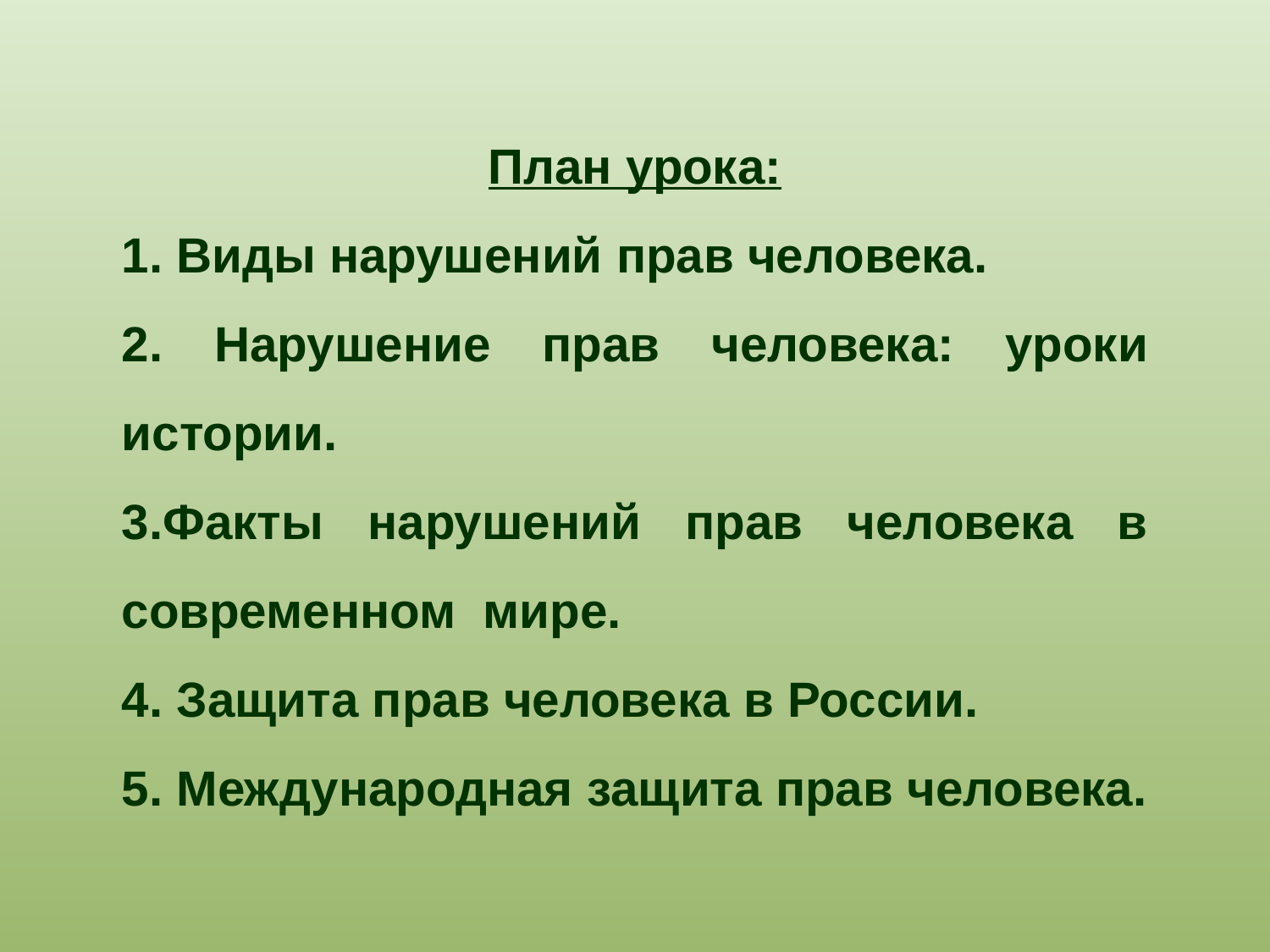

План урока:
1. Виды нарушений прав человека.
2. Нарушение прав человека: уроки истории.
3.Факты нарушений прав человека в современном  мире.
4. Защита прав человека в России.
5. Международная защита прав человека.